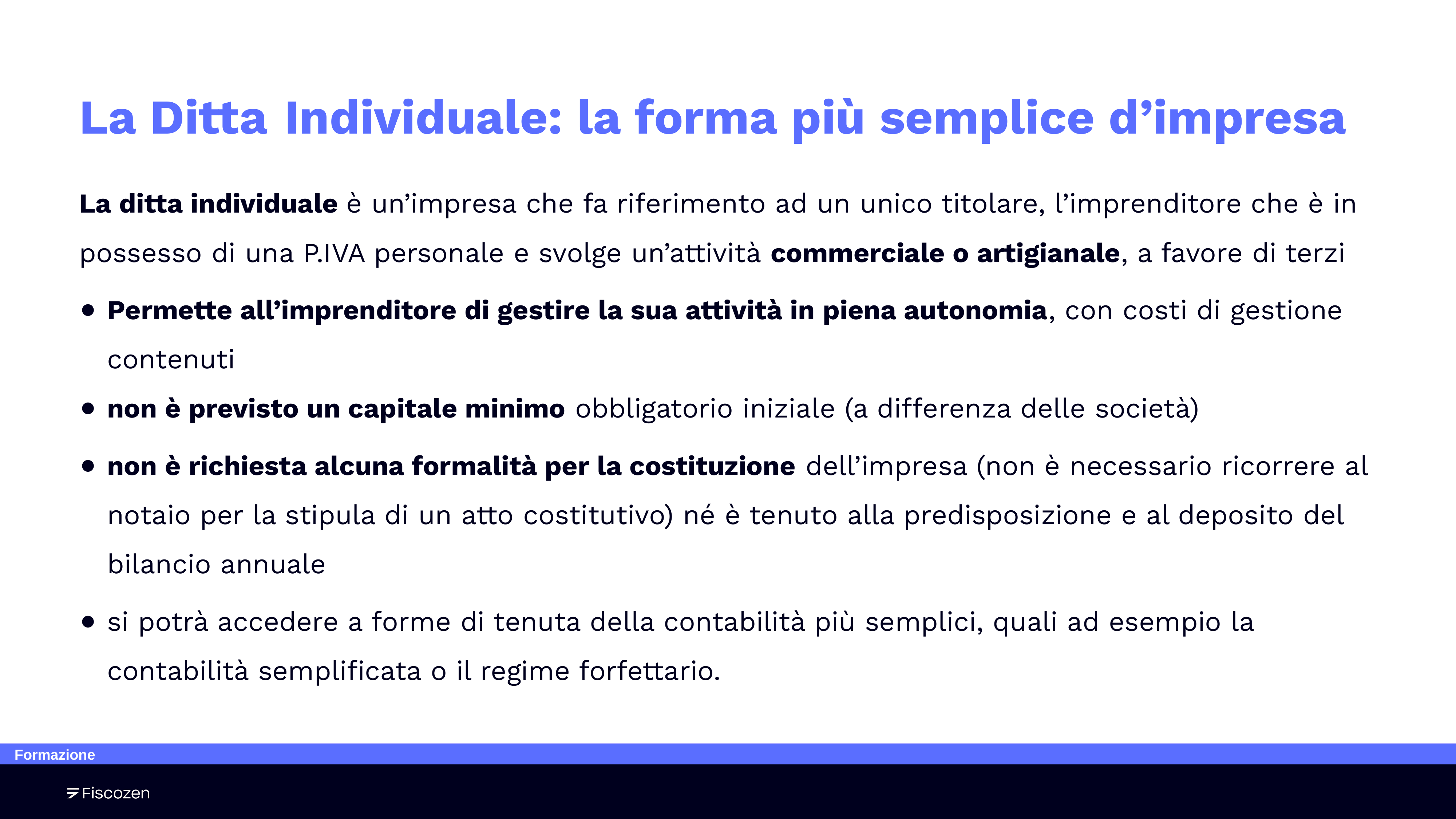

# La Ditta Individuale: la forma più semplice d’impresa
La ditta individuale è un’impresa che fa riferimento ad un unico titolare, l’imprenditore che è in possesso di una P.IVA personale e svolge un’attività commerciale o artigianale, a favore di terzi
Permette all’imprenditore di gestire la sua attività in piena autonomia, con costi di gestione contenuti
non è previsto un capitale minimo obbligatorio iniziale (a differenza delle società)
non è richiesta alcuna formalità per la costituzione dell’impresa (non è necessario ricorrere al notaio per la stipula di un atto costitutivo) né è tenuto alla predisposizione e al deposito del bilancio annuale
si potrà accedere a forme di tenuta della contabilità più semplici, quali ad esempio la contabilità semplificata o il regime forfettario.

Approfondimento
Formazione
28
17/09/2019